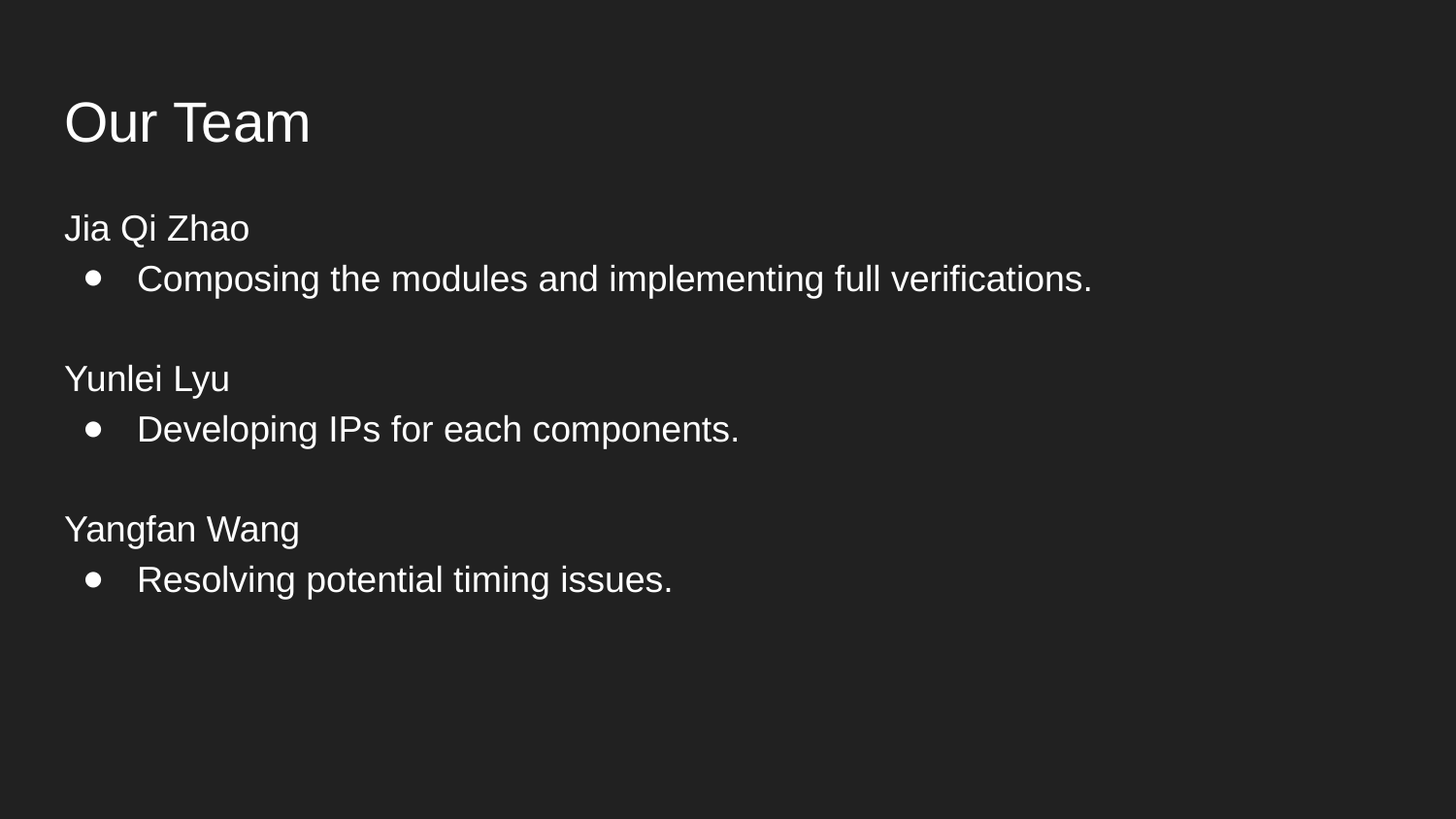

# Our Team
Jia Qi Zhao
Composing the modules and implementing full verifications.

Yunlei Lyu
Developing IPs for each components.

Yangfan Wang
Resolving potential timing issues.